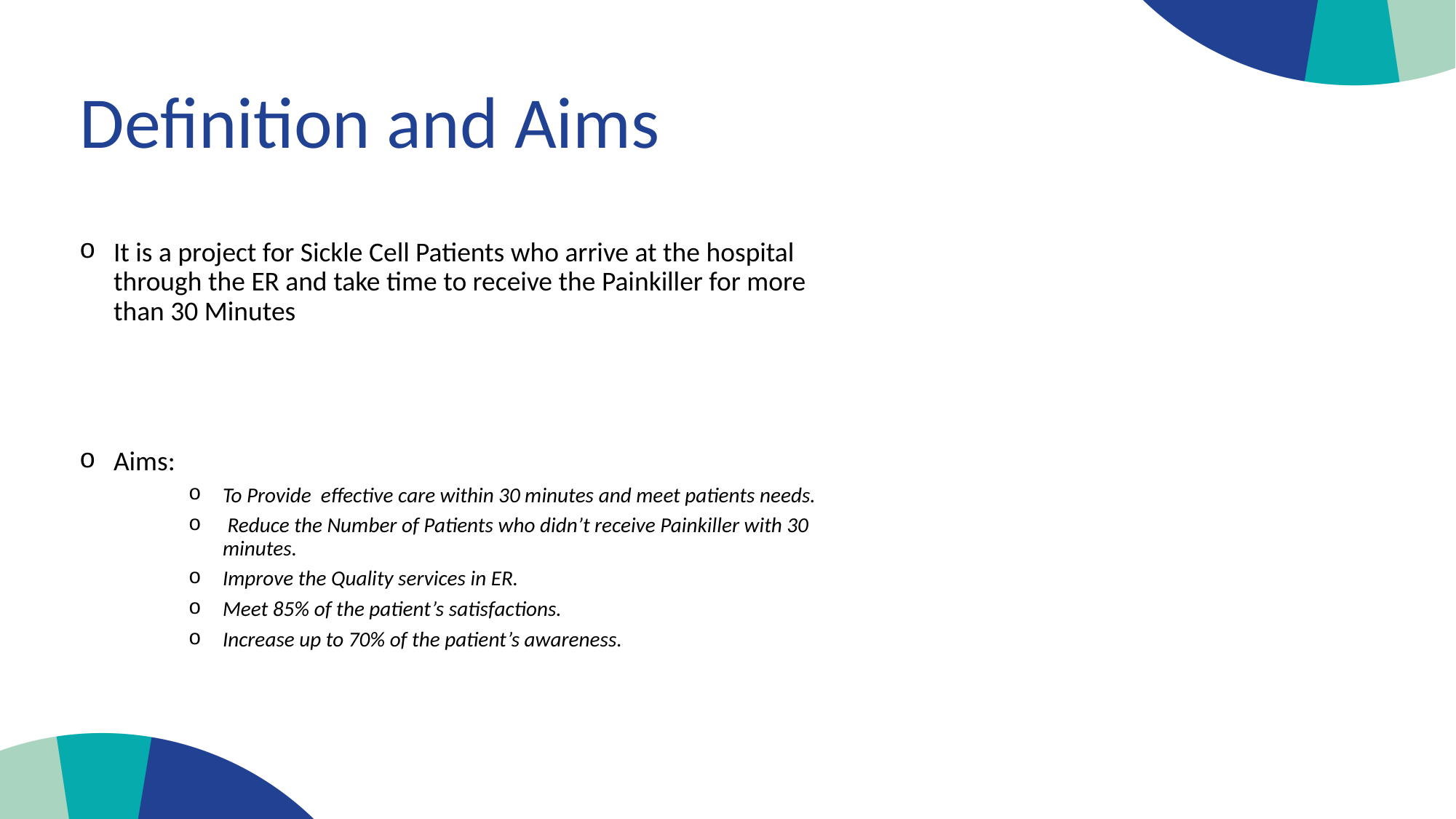

Definition and Aims
It is a project for Sickle Cell Patients who arrive at the hospital through the ER and take time to receive the Painkiller for more than 30 Minutes

Aims:
To Provide  effective care within 30 minutes and meet patients needs.
 Reduce the Number of Patients who didn’t receive Painkiller with 30 minutes.
Improve the Quality services in ER.
Meet 85% of the patient’s satisfactions.
Increase up to 70% of the patient’s awareness.